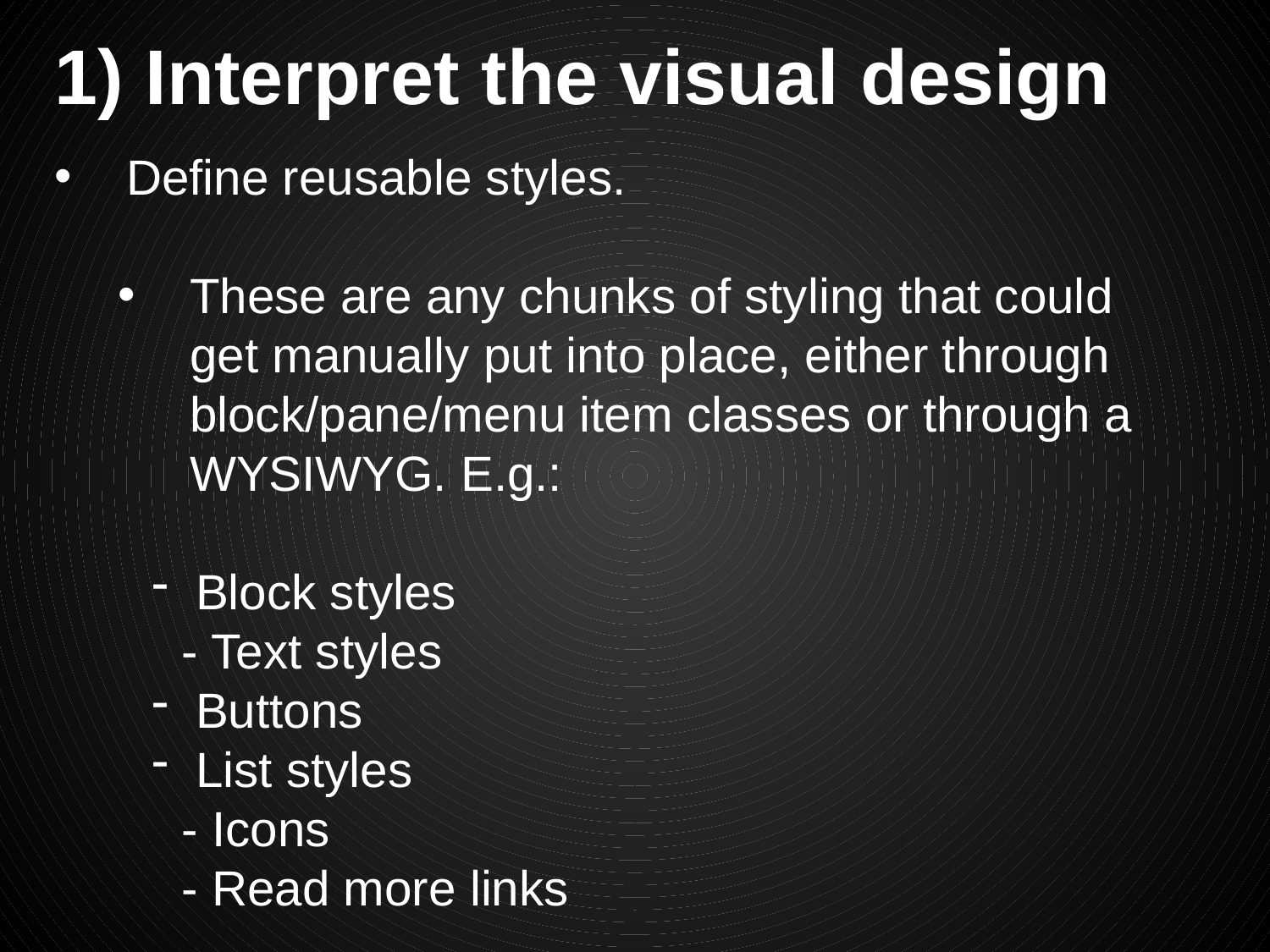

1) Interpret the visual design

Define reusable styles.

These are any chunks of styling that could get manually put into place, either through block/pane/menu item classes or through a WYSIWYG. E.g.:

 Block styles
- Text styles
 Buttons
 List styles
- Icons
- Read more links